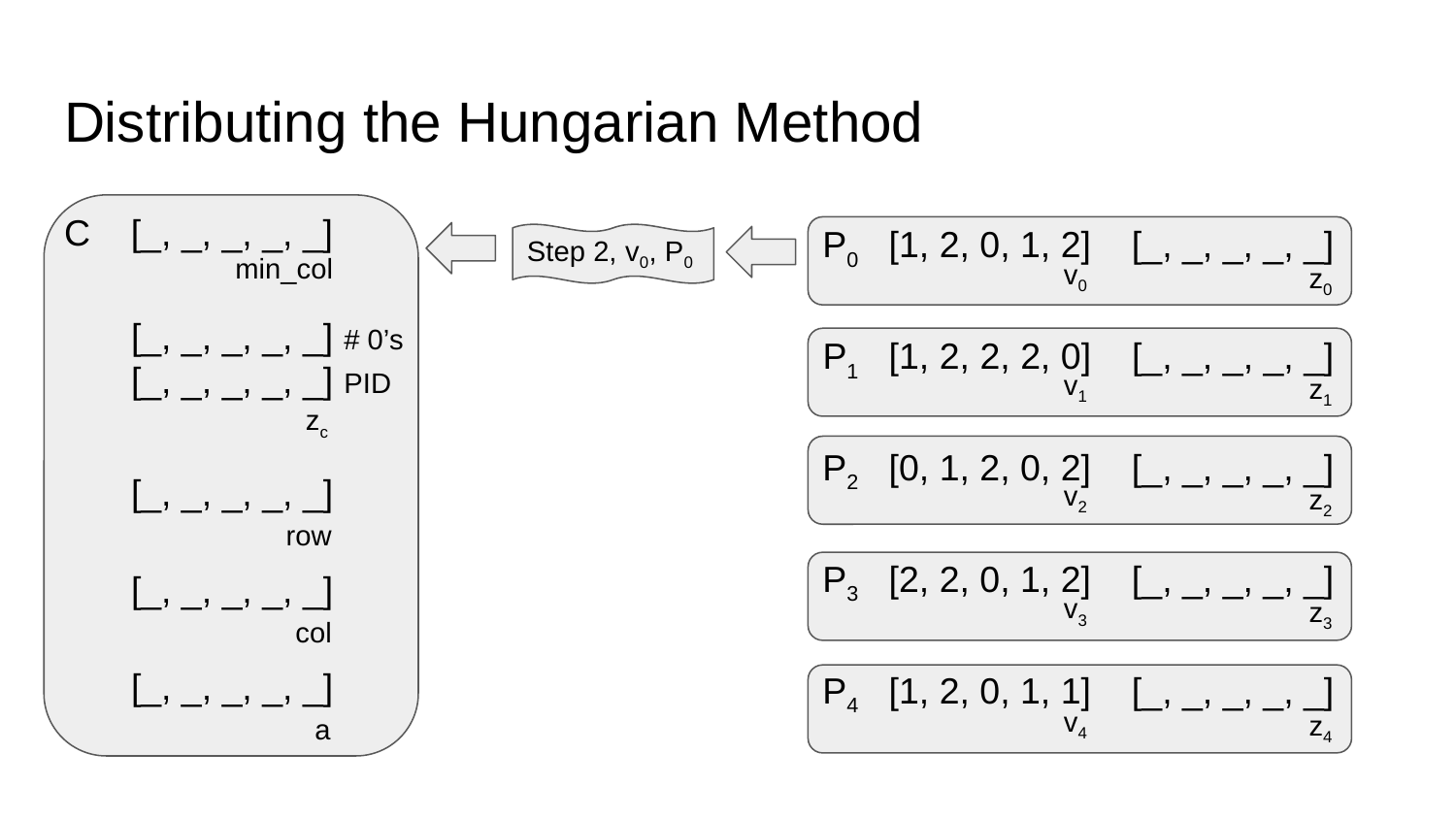

# Distributing the Hungarian Method

C    [_, _, _, _, _]
P0   [1, 2, 0, 1, 2]    [_, _, _, _, _]

Step 2, v0, P0

min_col
v0

z0
[_, _, _, _, _] # 0’s
[_, _, _, _, _] PID
P1   [1, 2, 2, 2, 0]    [_, _, _, _, _]

v1
z1
zc
P2   [0, 1, 2, 0, 2]    [_, _, _, _, _]

[_, _, _, _, _]
v2
z2
row
P3   [2, 2, 0, 1, 2]    [_, _, _, _, _]
[_, _, _, _, _]

v3
z3
col
[_, _, _, _, _]
P4   [1, 2, 0, 1, 1]    [_, _, _, _, _]

v4
z4
a